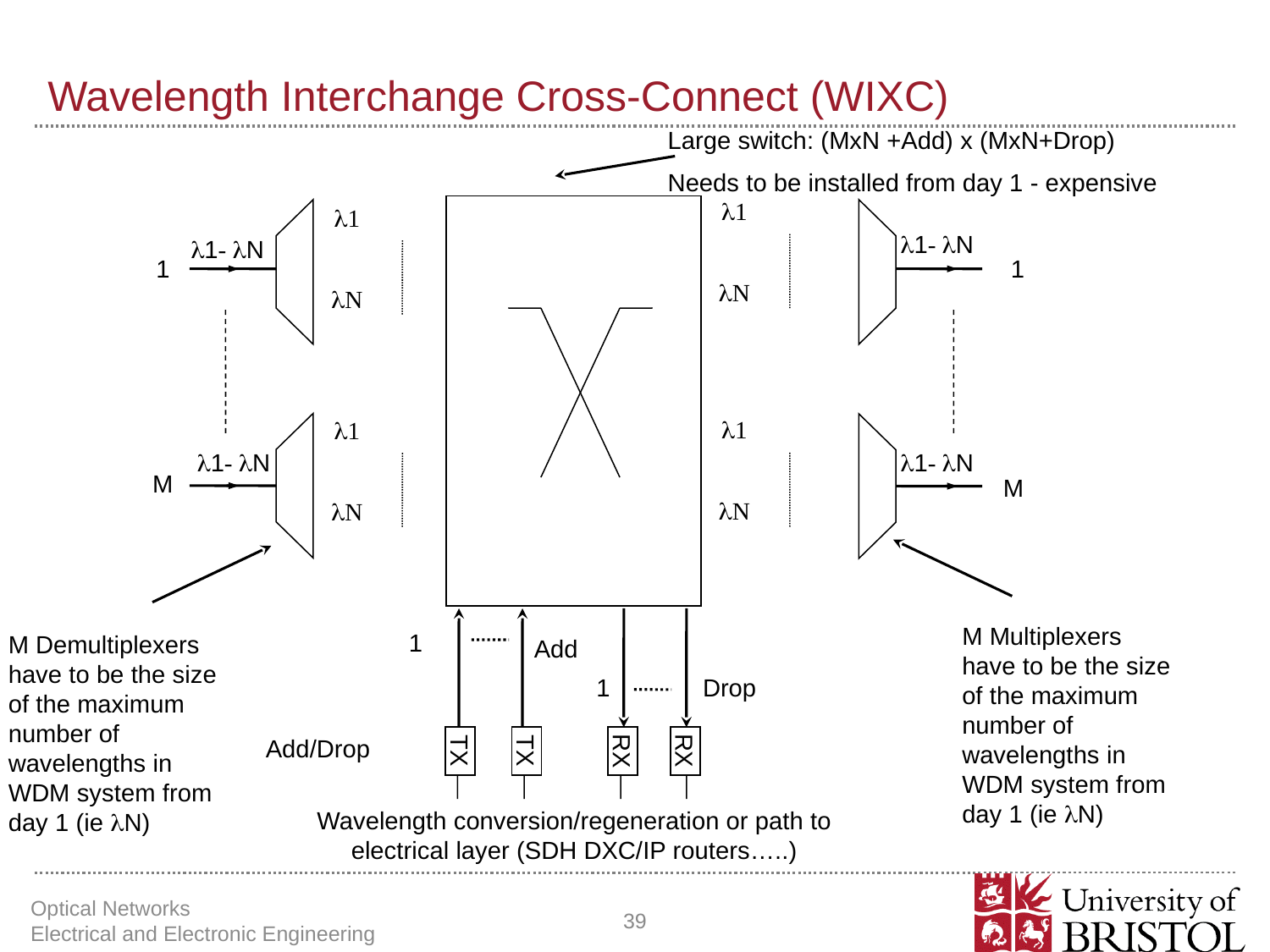

# Wavelength Interchange Cross-Connect (WIXC)
Large switch: (MxN +Add) x (MxN+Drop)
Needs to be installed from day 1 - expensive

λ1

λN

λ1

λN

λ1- λN
λ1- λN
1
1

λ1

λN

λ1

λN

λ1- λN
λ1- λN
M
M

M Multiplexers have to be the size of the maximum number of wavelengths in WDM system from day 1 (ie λN)
1
M Demultiplexers have to be the size of the maximum number of wavelengths in WDM system from day 1 (ie λN)
Add

1
Drop

Add/Drop
TX
TX
RX
RX

Wavelength conversion/regeneration or path to electrical layer (SDH DXC/IP routers…..)
Optical Networks                                                 Electrical and Electronic Engineering
39